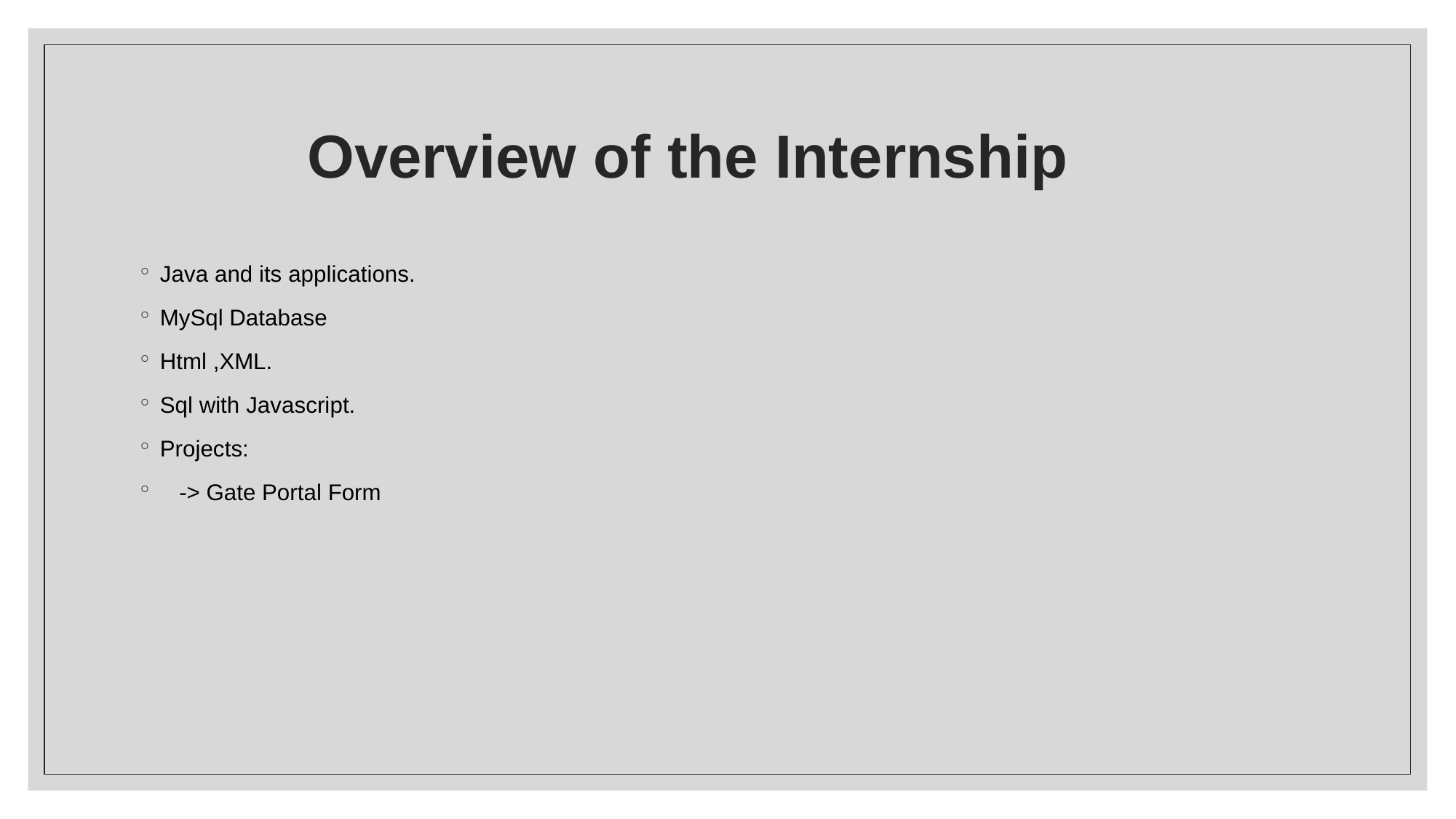

# Overview of the Internship
Java and its applications.
MySql Database
Html ,XML.
Sql with Javascript.
Projects:
   -> Gate Portal Form